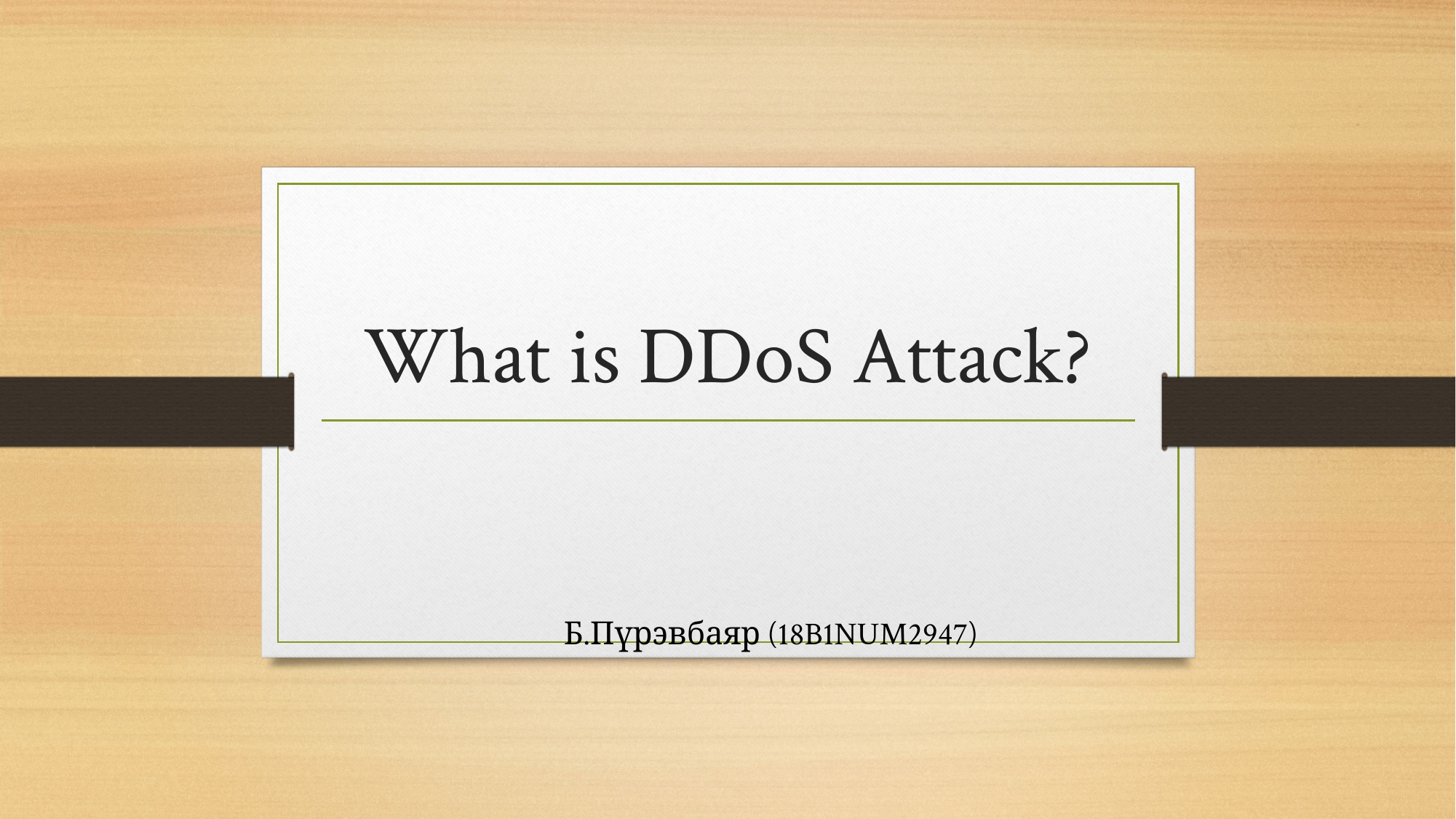

# What is DDoS Attack?
							Б.Пүрэвбаяр (18B1NUM2947)